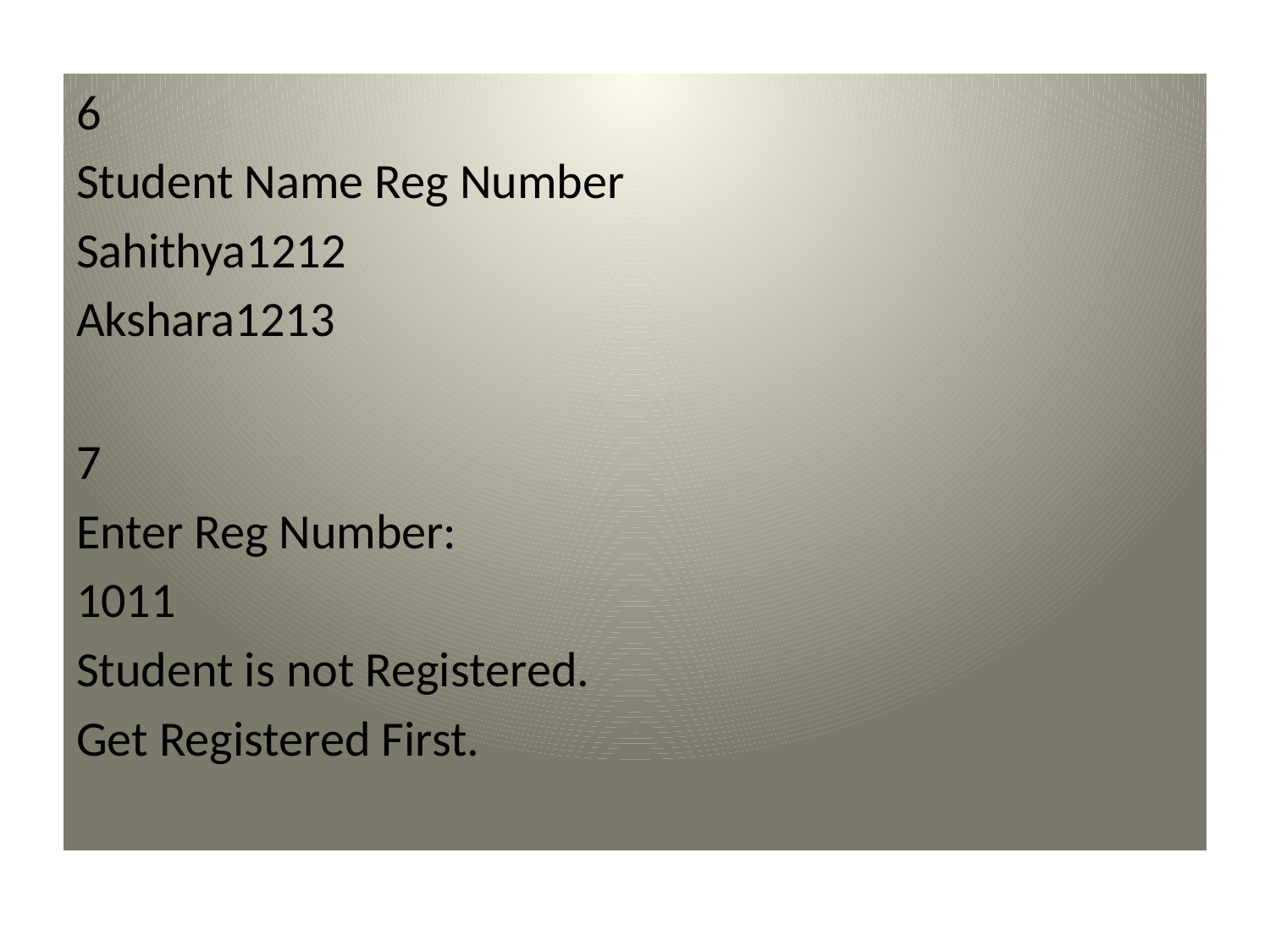

6
Student Name Reg Number
Sahithya1212
Akshara1213

7
Enter Reg Number:
1011
Student is not Registered.
Get Registered First.